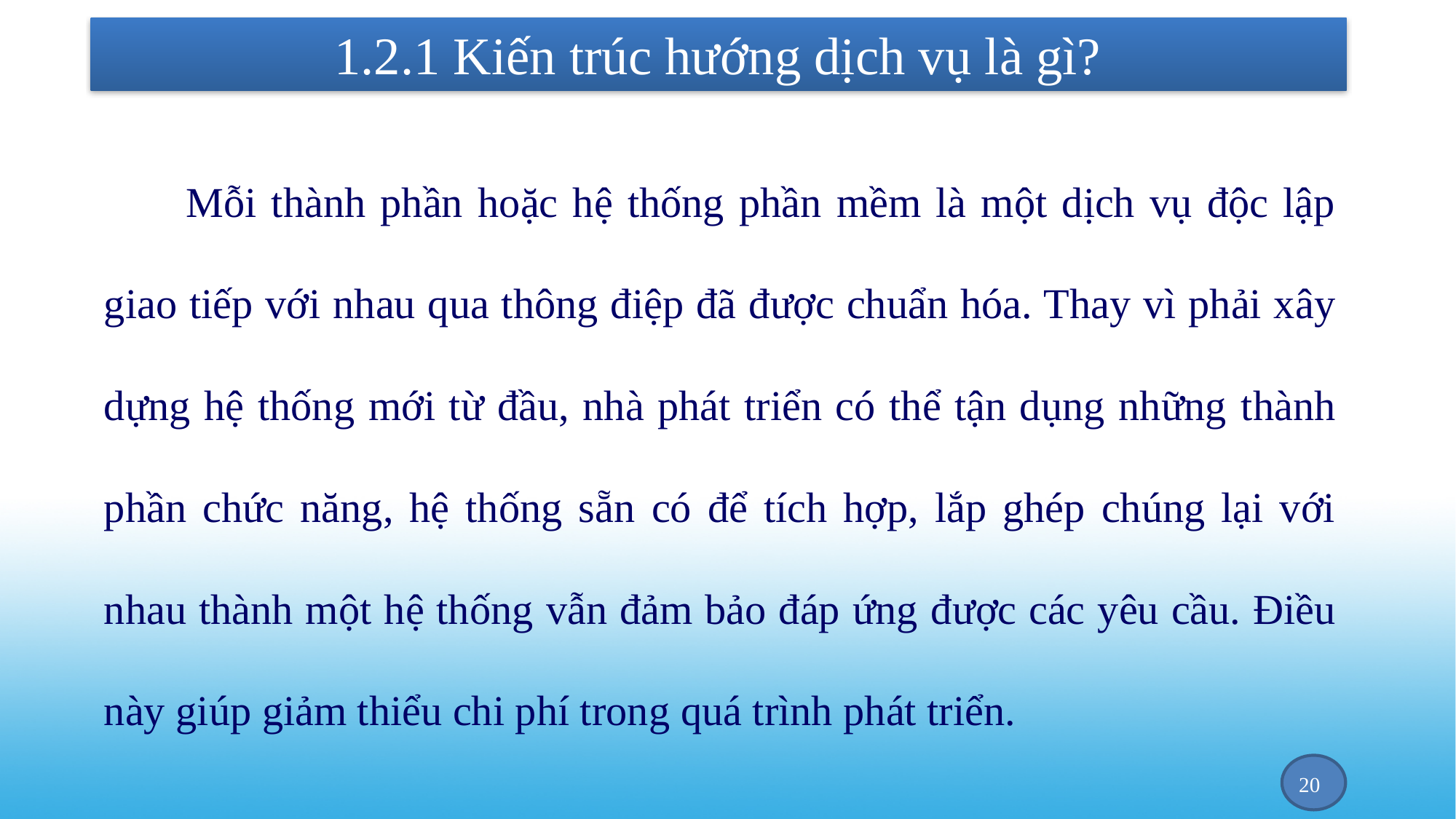

# 1.2.1 Kiến trúc hướng dịch vụ là gì?
Mỗi thành phần hoặc hệ thống phần mềm là một dịch vụ độc lập giao tiếp với nhau qua thông điệp đã được chuẩn hóa. Thay vì phải xây dựng hệ thống mới từ đầu, nhà phát triển có thể tận dụng những thành phần chức năng, hệ thống sẵn có để tích hợp, lắp ghép chúng lại với nhau thành một hệ thống vẫn đảm bảo đáp ứng được các yêu cầu. Điều này giúp giảm thiểu chi phí trong quá trình phát triển.

20